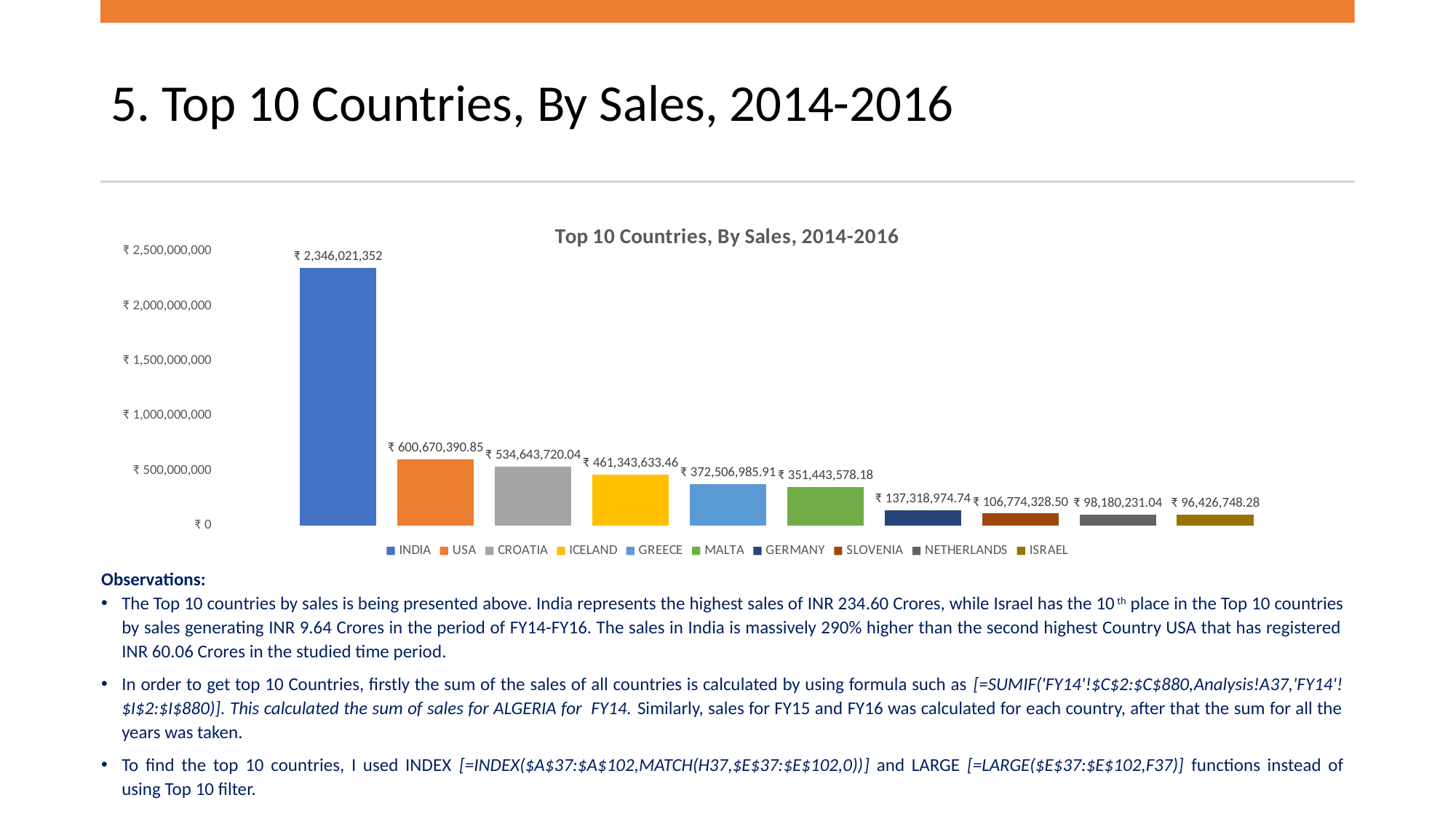

# 5. Top 10 Countries, By Sales, 2014-2016

### Chart: Top 10 Countries, By Sales, 2014-2016

| Category | INDIA | USA | CROATIA | ICELAND | GREECE | MALTA | GERMANY | SLOVENIA | NETHERLANDS | ISRAEL |
|---|---|---|---|---|---|---|---|---|---|---|
Observations:
The Top 10 countries by sales is being presented above. India represents the highest sales of INR 234.60 Crores, while Israel has the 10th place in the Top 10 countries by sales generating INR 9.64 Crores in the period of FY14-FY16. The sales in India is massively 290% higher than the second highest Country USA that has registered INR 60.06 Crores in the studied time period.
In order to get top 10 Countries, firstly the sum of the sales of all countries is calculated by using formula such as [=SUMIF('FY14'!$C$2:$C$880,Analysis!A37,'FY14'!$I$2:$I$880)]. This calculated the sum of sales for ALGERIA for  FY14. Similarly, sales for FY15 and FY16 was calculated for each country, after that the sum for all the years was taken.
To find the top 10 countries, I used INDEX [=INDEX($A$37:$A$102,MATCH(H37,$E$37:$E$102,0))] and LARGE [=LARGE($E$37:$E$102,F37)] functions instead of using Top 10 filter.